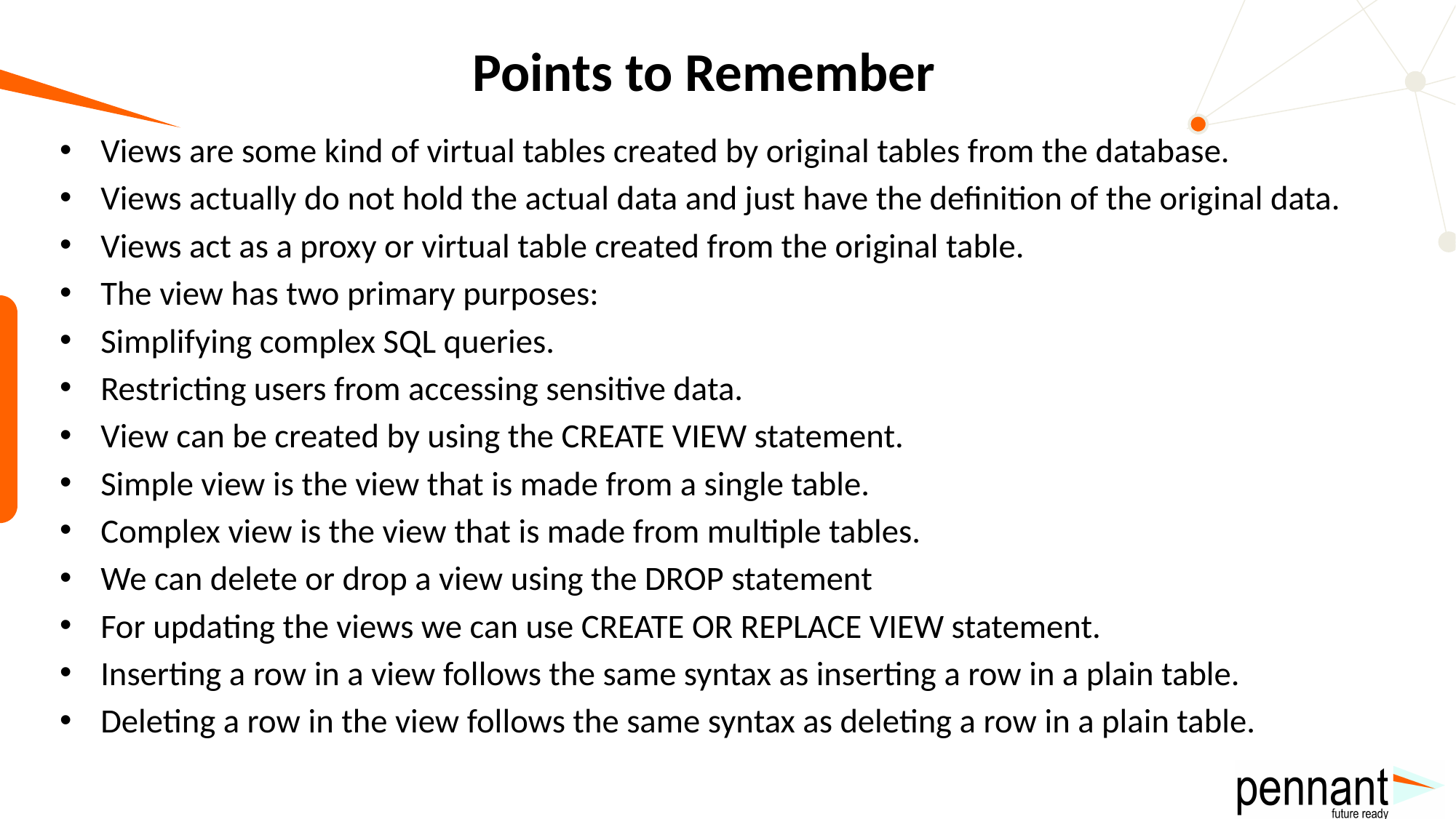

# Points to Remember
Views are some kind of virtual tables created by original tables from the database.
Views actually do not hold the actual data and just have the definition of the original data.
Views act as a proxy or virtual table created from the original table.
The view has two primary purposes:
Simplifying complex SQL queries.
Restricting users from accessing sensitive data.
View can be created by using the CREATE VIEW statement.
Simple view is the view that is made from a single table.
Complex view is the view that is made from multiple tables.
We can delete or drop a view using the DROP statement
For updating the views we can use CREATE OR REPLACE VIEW statement.
Inserting a row in a view follows the same syntax as inserting a row in a plain table.
Deleting a row in the view follows the same syntax as deleting a row in a plain table.